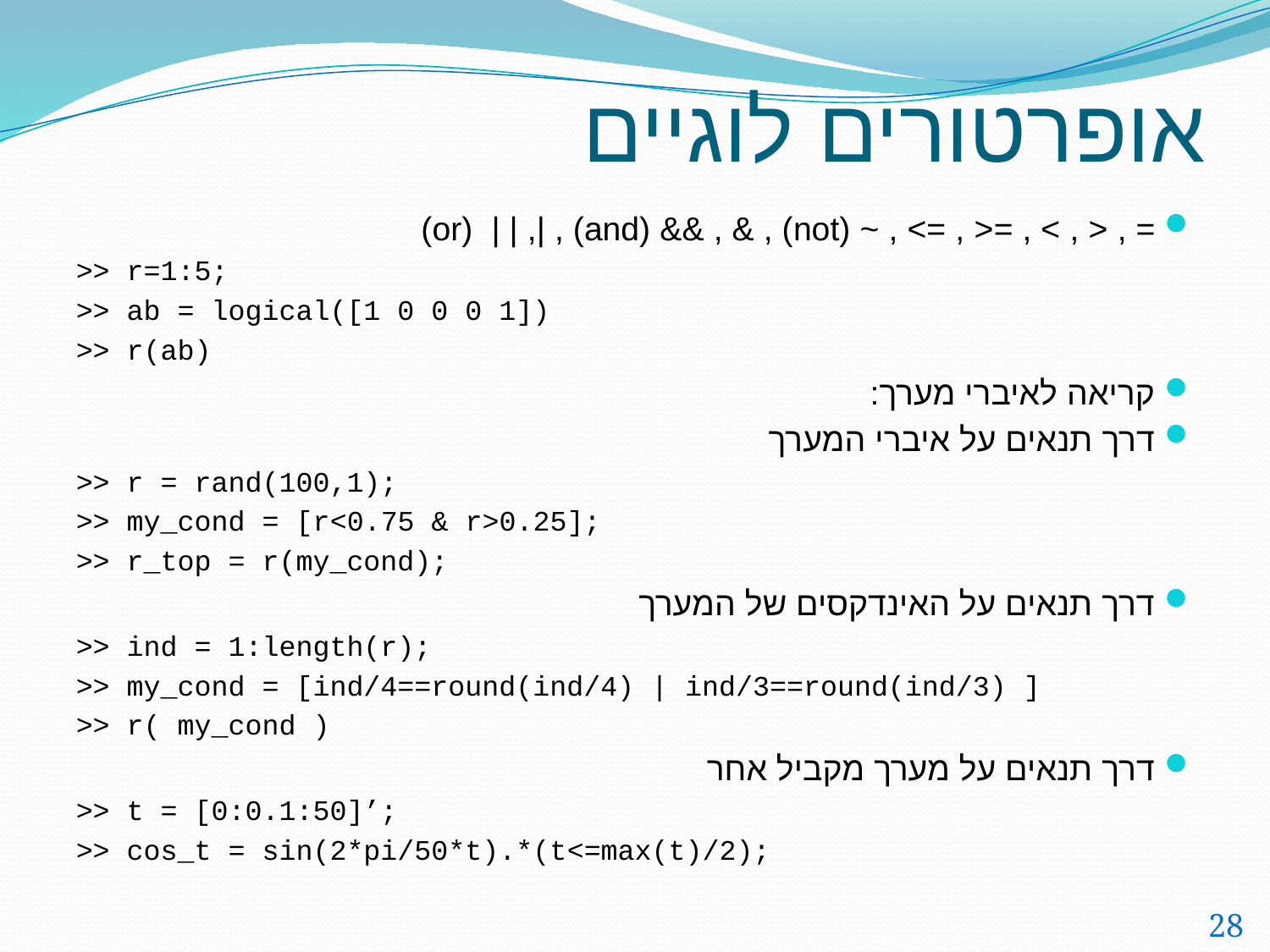

# אופרטורים לוגיים
= , < , > , =< , => , ~ (not) , & , && (and) , |, | |  (or)
>> r=1:5;
>> ab = logical([1 0 0 0 1])
>> r(ab)
קריאה לאיברי מערך:
דרך תנאים על איברי המערך
>> r = rand(100,1);
>> my_cond = [r<0.75 & r>0.25];
>> r_top = r(my_cond);
דרך תנאים על האינדקסים של המערך
>> ind = 1:length(r);
>> my_cond = [ind/4==round(ind/4) | ind/3==round(ind/3) ]
>> r( my_cond )
דרך תנאים על מערך מקביל אחר
>> t = [0:0.1:50]’;
>> cos_t = sin(2*pi/50*t).*(t<=max(t)/2);